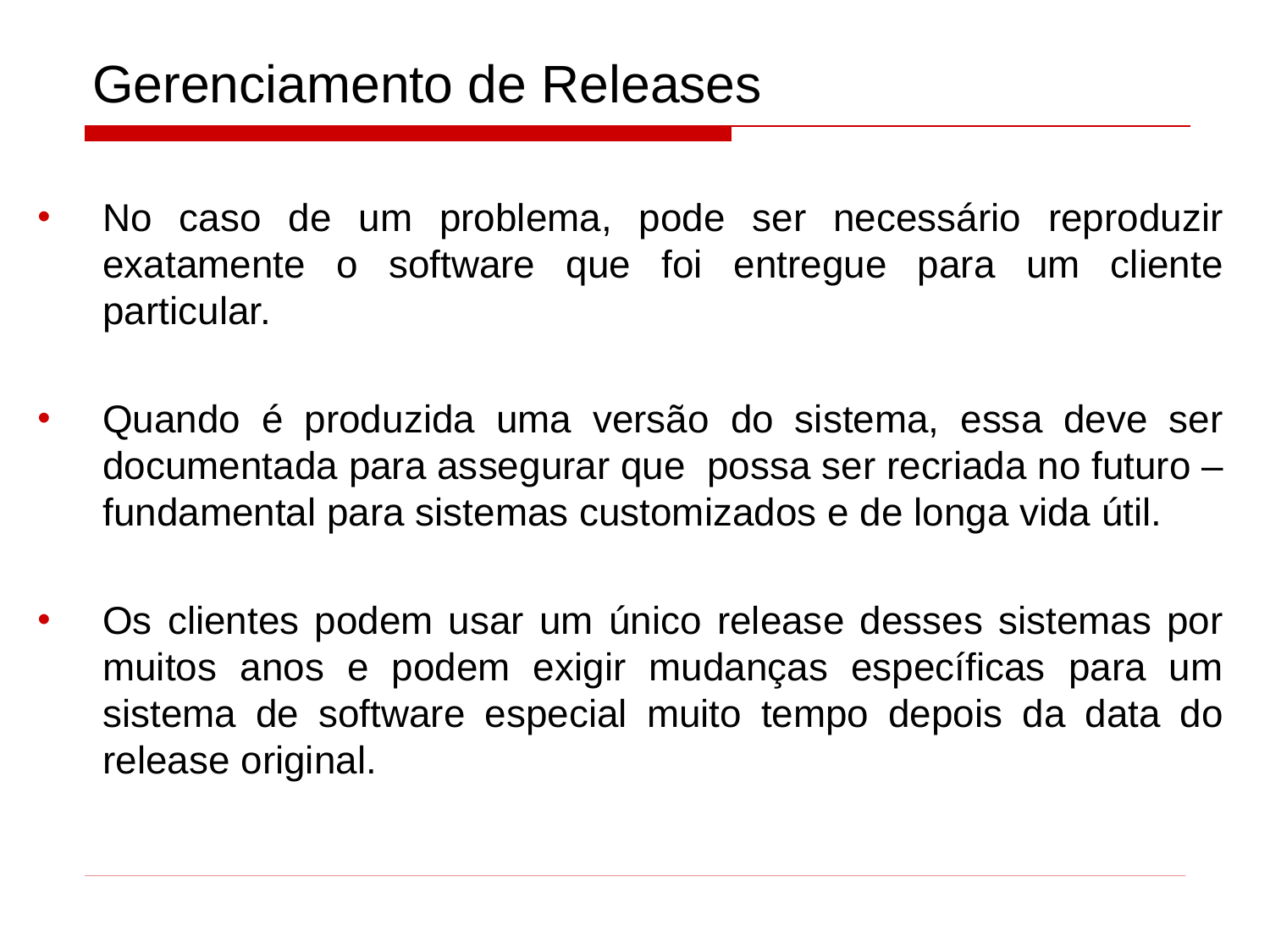

# Gerenciamento de Releases
No caso de um problema, pode ser necessário reproduzir exatamente o software que foi entregue para um cliente particular.

Quando é produzida uma versão do sistema, essa deve ser documentada para assegurar que  possa ser recriada no futuro – fundamental para sistemas customizados e de longa vida útil.

Os clientes podem usar um único release desses sistemas por muitos anos e podem exigir mudanças específicas para um sistema de software especial muito tempo depois da data do release original.